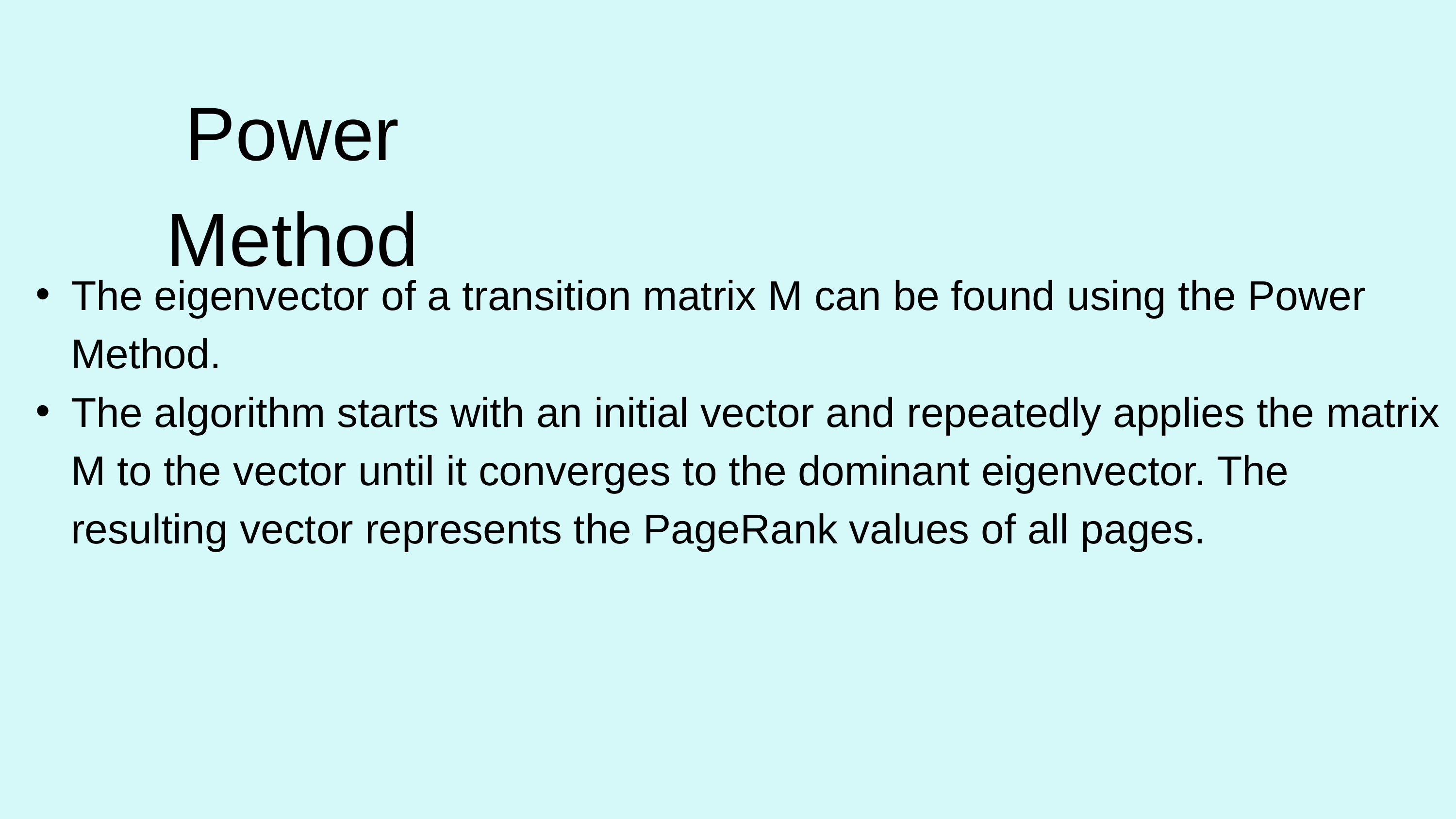

Power Method
The eigenvector of a transition matrix M can be found using the Power Method.
The algorithm starts with an initial vector and repeatedly applies the matrix M to the vector until it converges to the dominant eigenvector. The resulting vector represents the PageRank values of all pages.